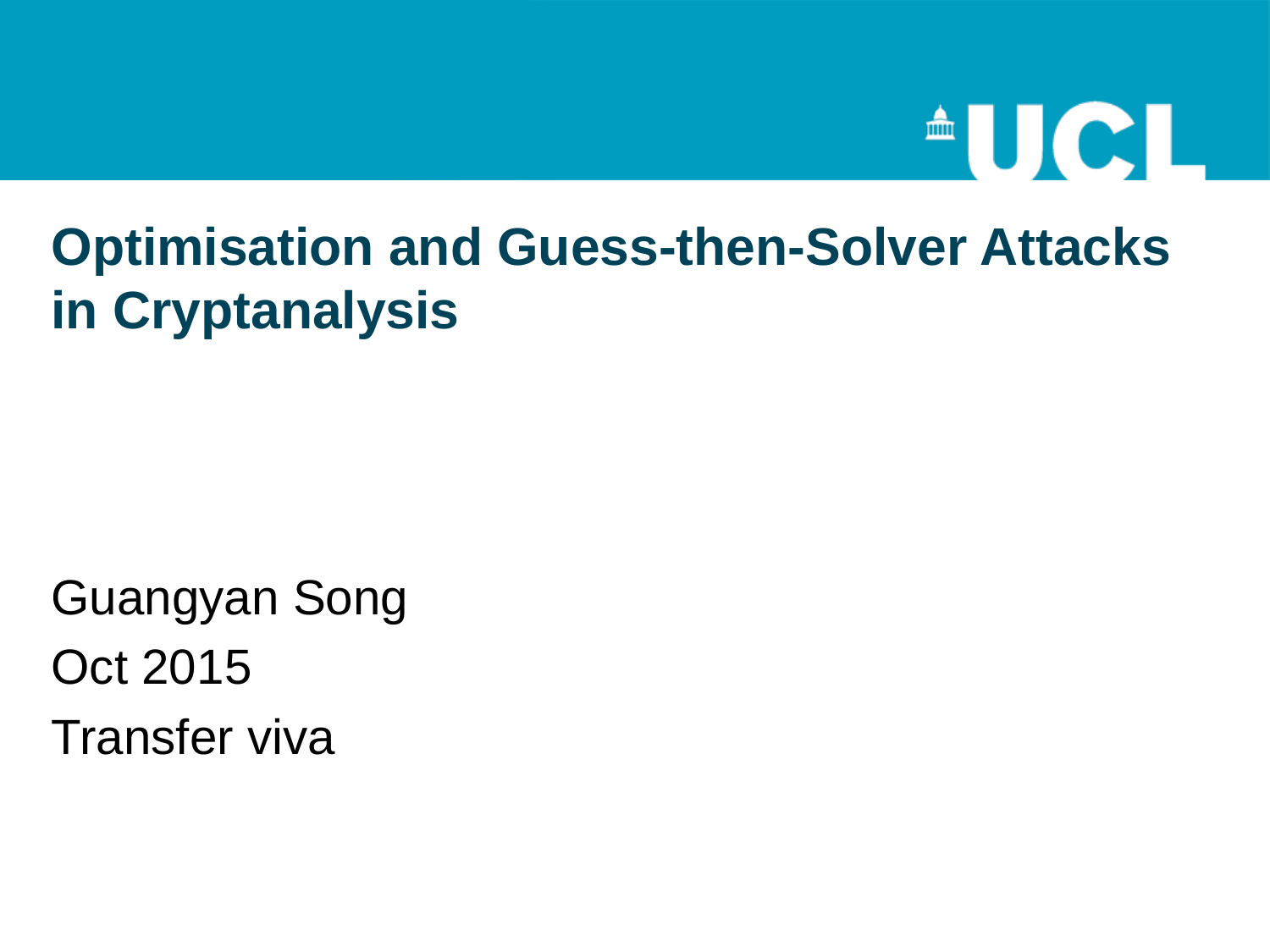

# Optimisation and Guess-then-Solver Attacks in Cryptanalysis
Guangyan Song
Oct 2015
Transfer viva